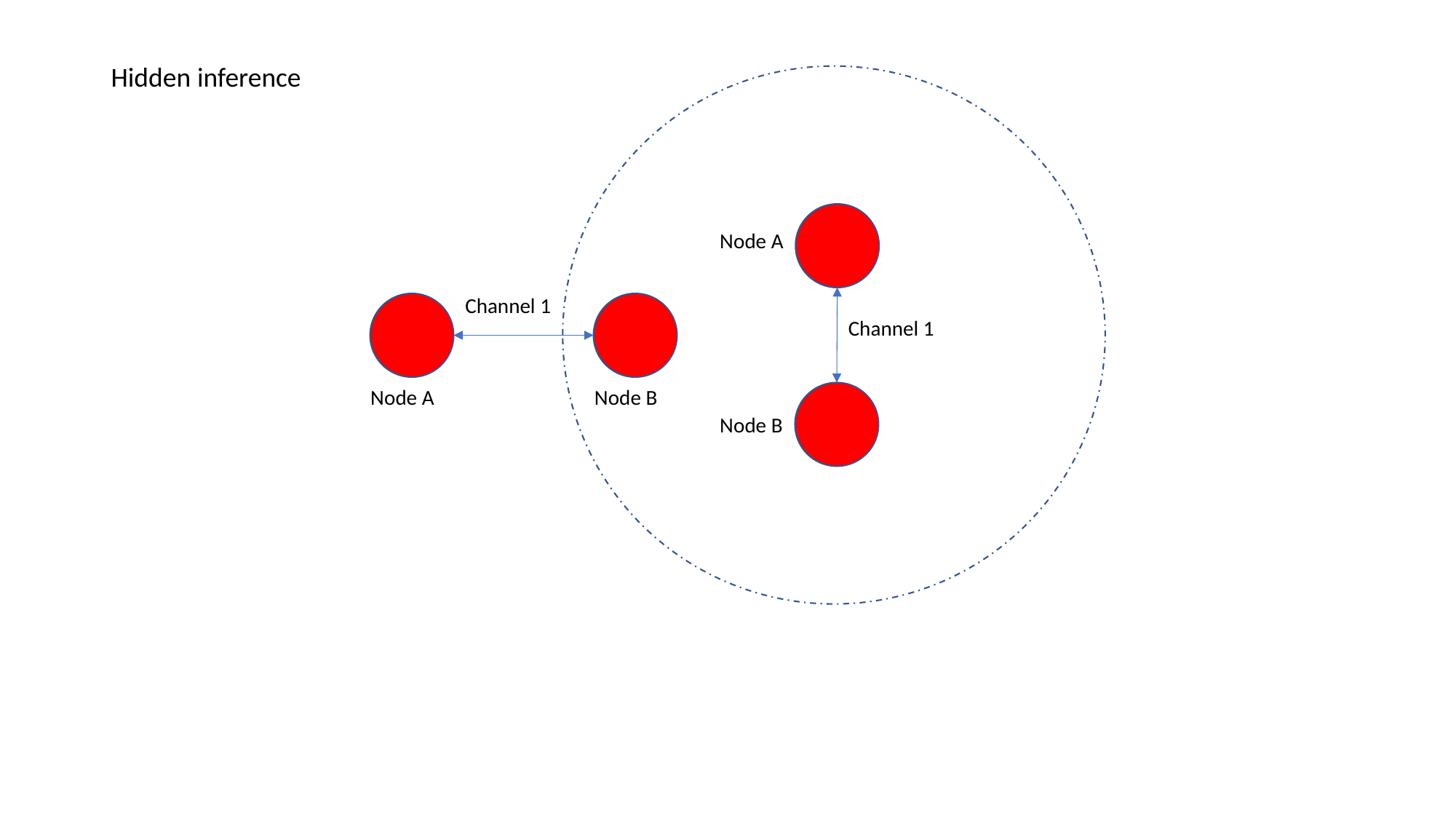

Hidden inference

Node A
Channel 1

Node B
Channel 1

Node A
Node B